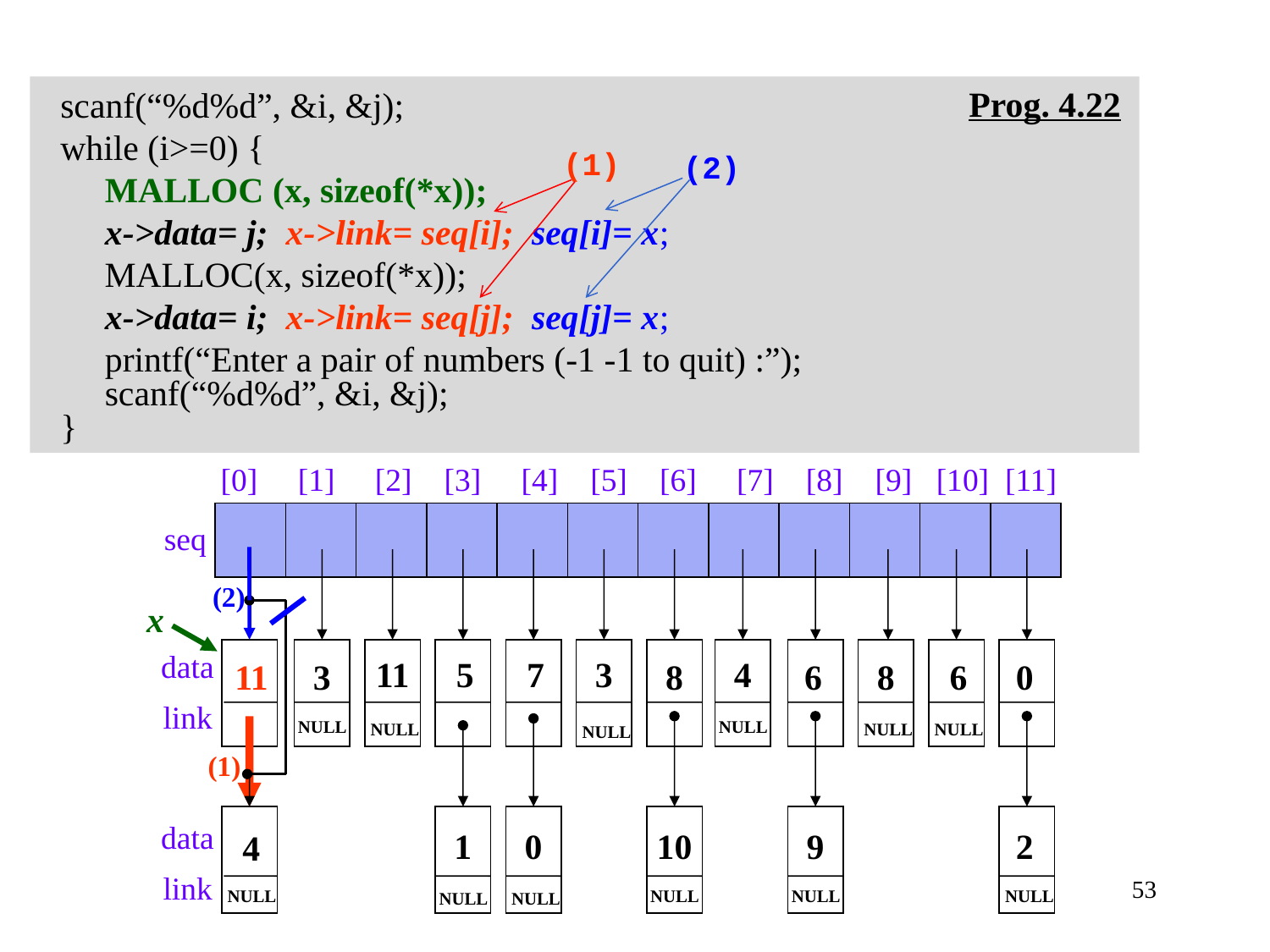

Prog. 4.22
  scanf(“%d%d”, &i, &j);
  while (i>=0) {
       MALLOC (x, sizeof(*x));
       x->data= j;  x->link= seq[i];  seq[i]= x;
       MALLOC(x, sizeof(*x));
       x->data= i;  x->link= seq[j];  seq[j]= x;
       printf(“Enter a pair of numbers (-1 -1 to quit) :”);
       scanf(“%d%d”, &i, &j);
  }
(1)
(2)
[0]     [1]     [2]    [3]     [4]    [5]    [6]     [7]    [8]    [9]   [10]  [11]

seq

(2)
x

data
link
11
5
7
3
4
11
3
8
6
8
6
0

NULL
NULL
NULL
NULL
NULL
NULL

(1)

data
link
1
0
10
9
2
4

NULL
NULL
NULL
NULL
NULL
NULL
53